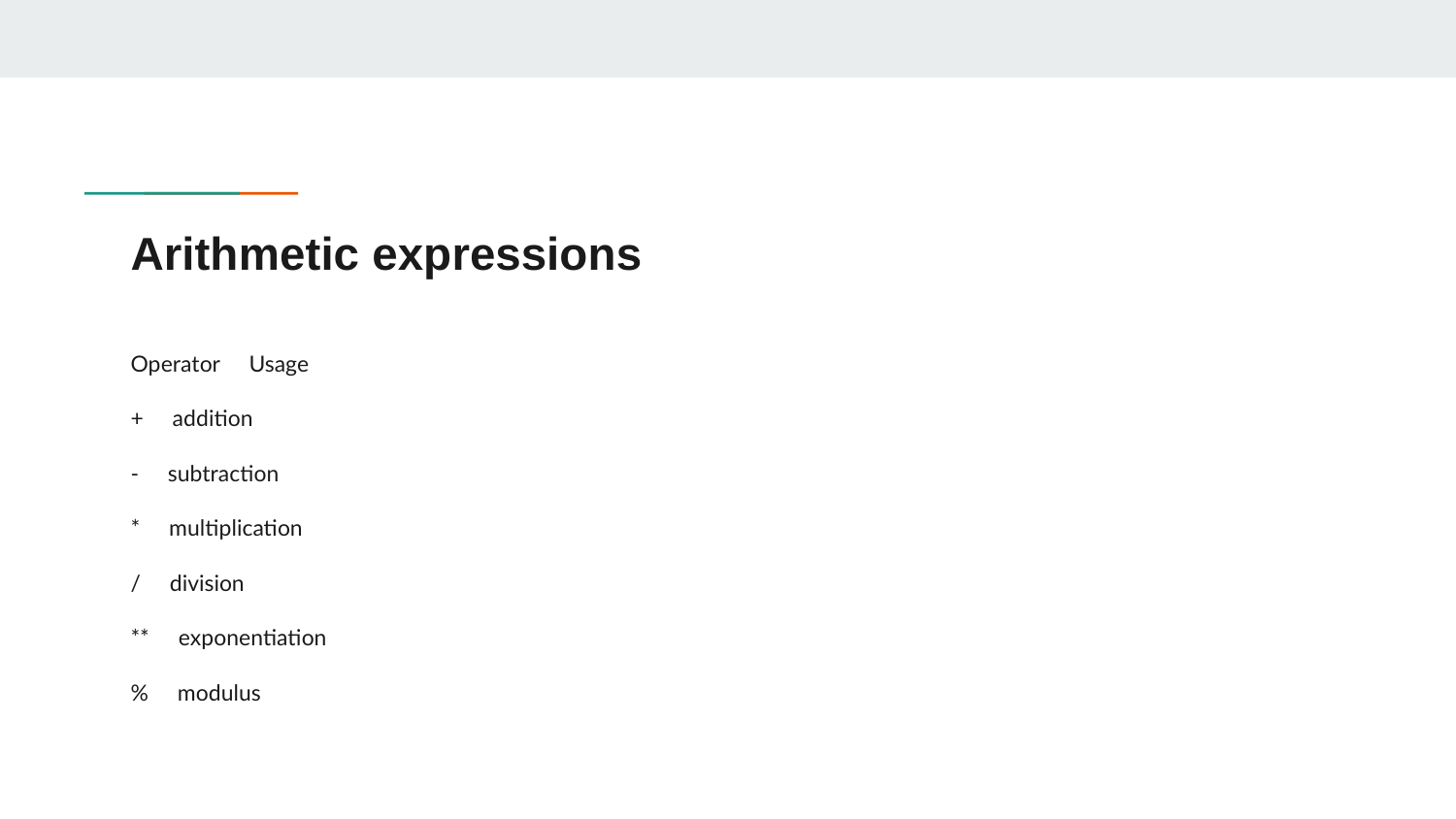

# Arithmetic expressions
Operator     Usage
+     addition
-     subtraction
*     multiplication
/     division
**     exponentiation
%     modulus